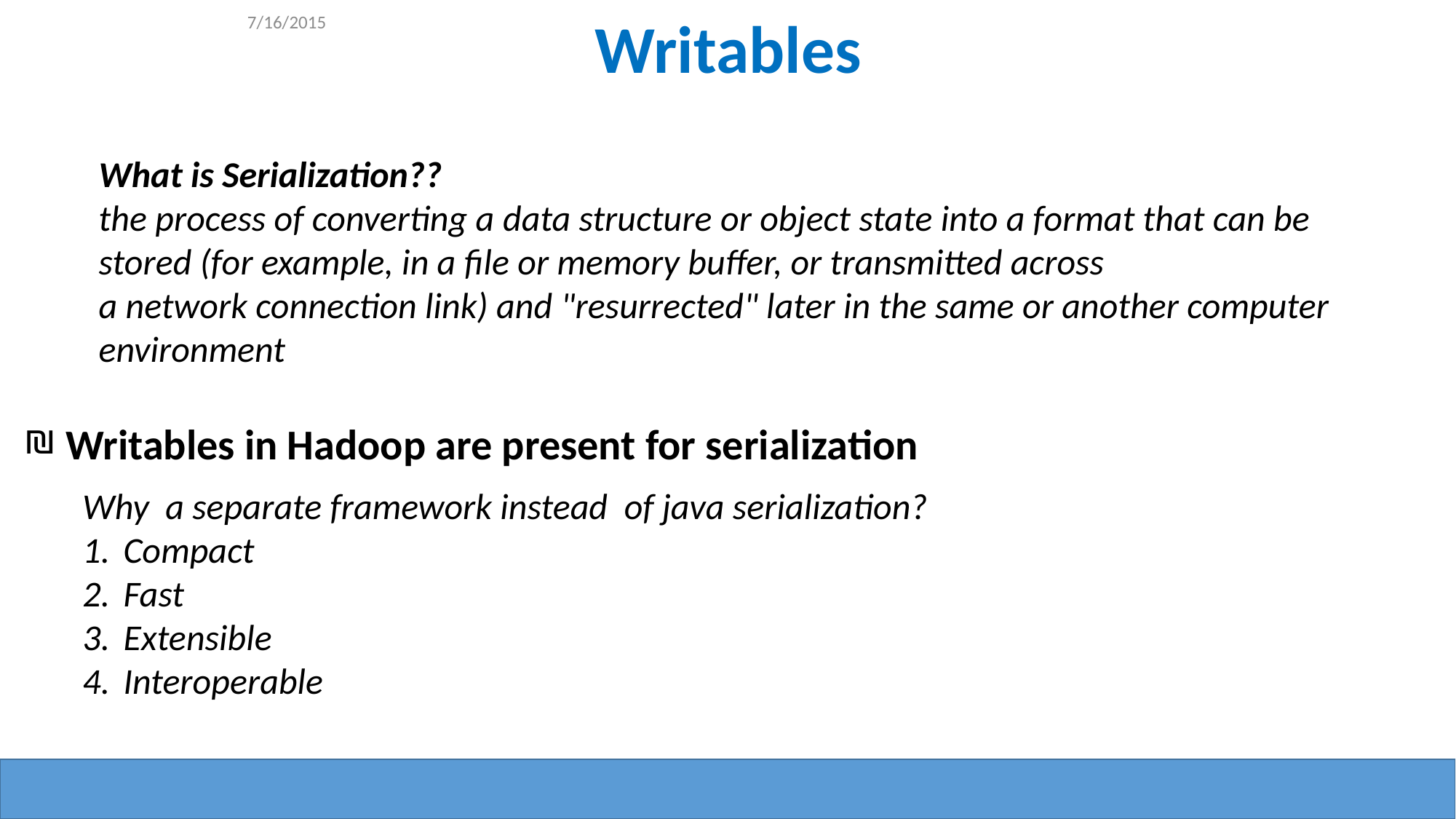

7/16/2015
# Writables

 Writables in Hadoop are present for serialization
What is Serialization??
the process of converting a data structure or object state into a format that can be stored (for example, in a file or memory buffer, or transmitted across a network connection link) and "resurrected" later in the same or another computer environment

Why  a separate framework instead  of java serialization?
Compact
Fast
Extensible
Interoperable